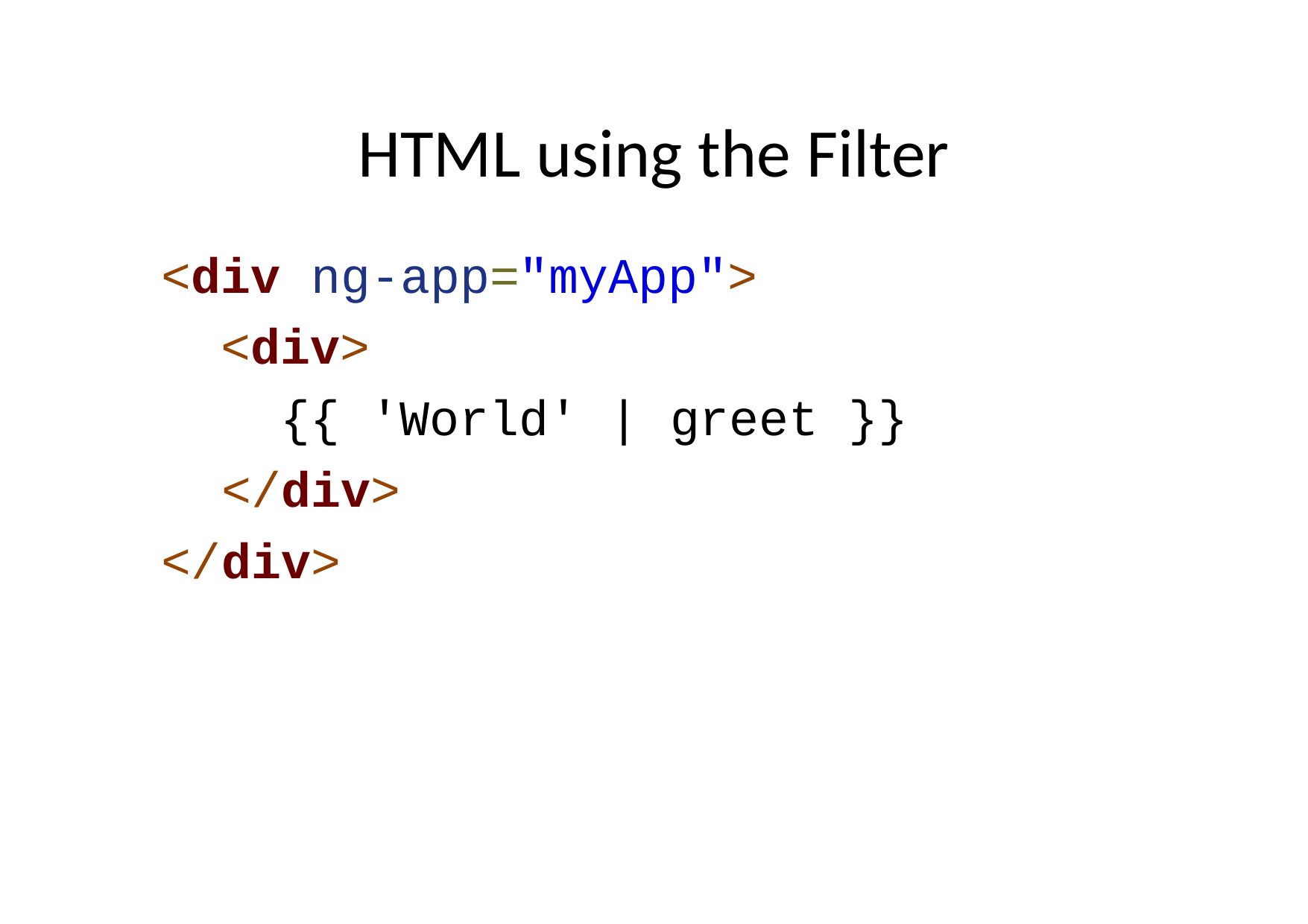

# HTML using the Filter
<div
ng-app="myApp">
<div>
{{ 'World'
|	greet }}
</div>
</div>